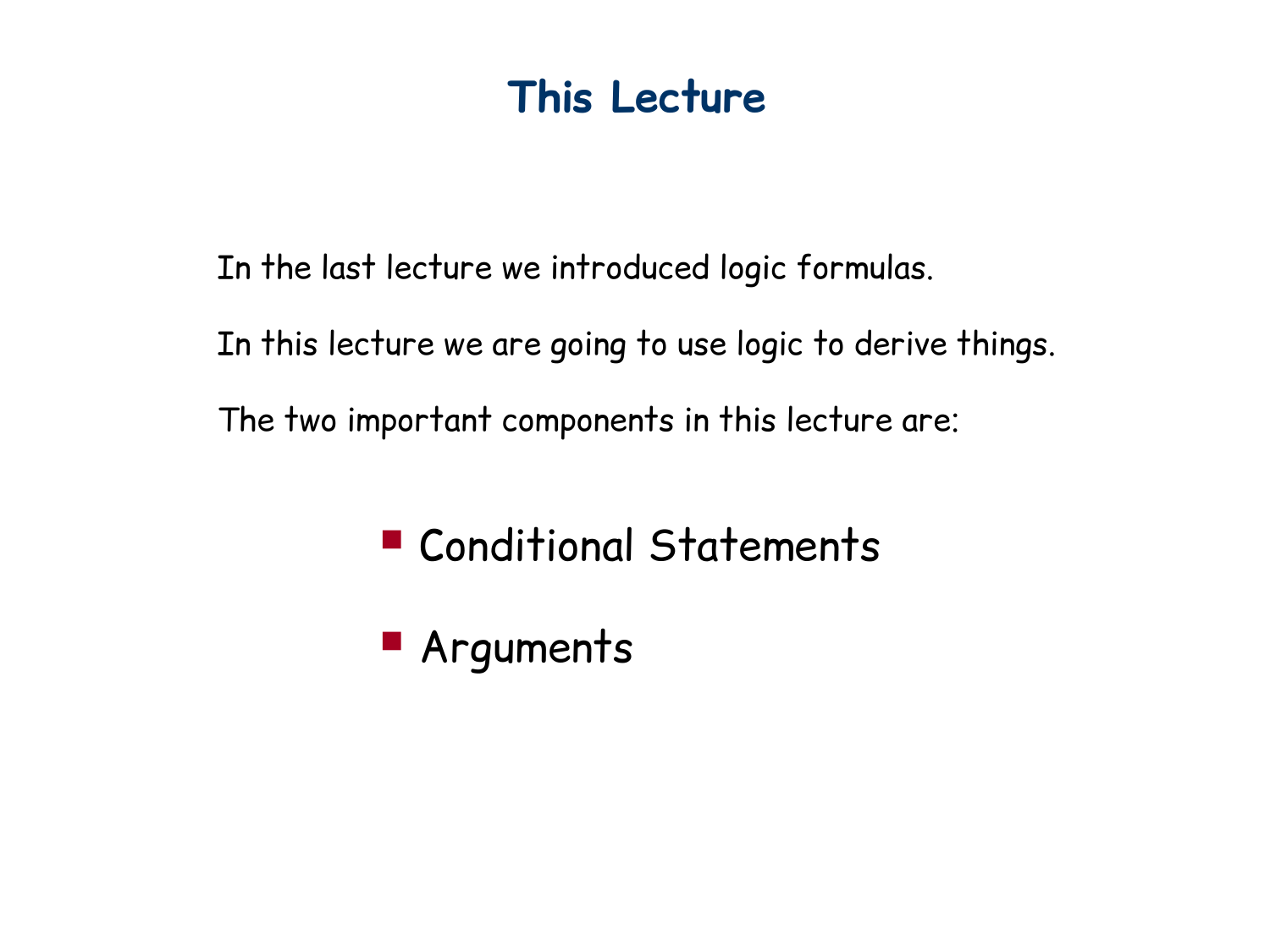

This Lecture
In the last lecture we introduced logic formulas.

In this lecture we are going to use logic to derive things.

The two important components in this lecture are:
 Conditional Statements

 Arguments